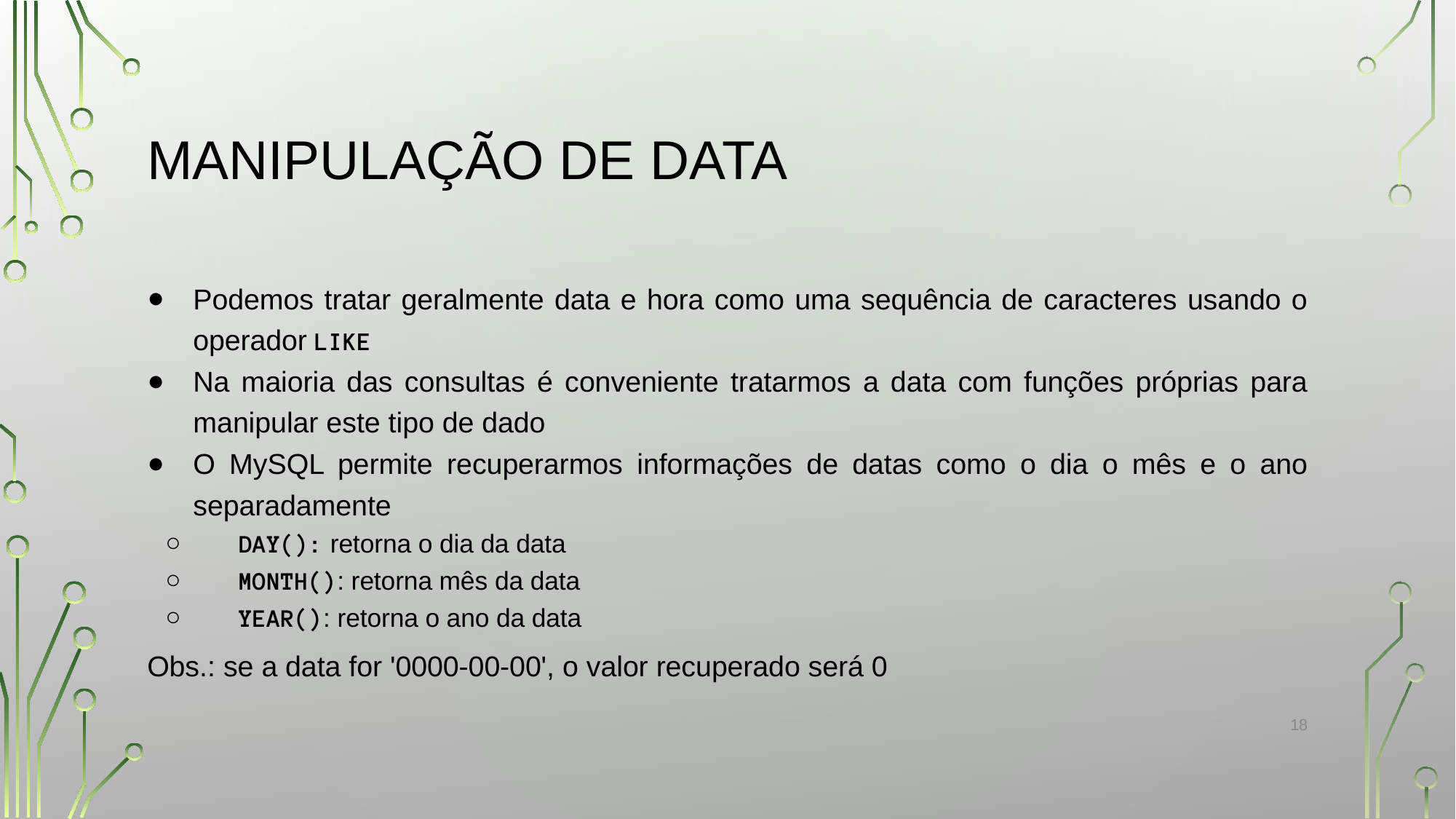

# MANIPULAÇÃO DE DATA
Podemos tratar geralmente data e hora como uma sequência de caracteres usando o operador LIKE
Na maioria das consultas é conveniente tratarmos a data com funções próprias para manipular este tipo de dado
O MySQL permite recuperarmos informações de datas como o dia o mês e o ano separadamente
DAY(): retorna o dia da data
MONTH(): retorna mês da data
YEAR(): retorna o ano da data
Obs.: se a data for '0000-00-00', o valor recuperado será 0
18